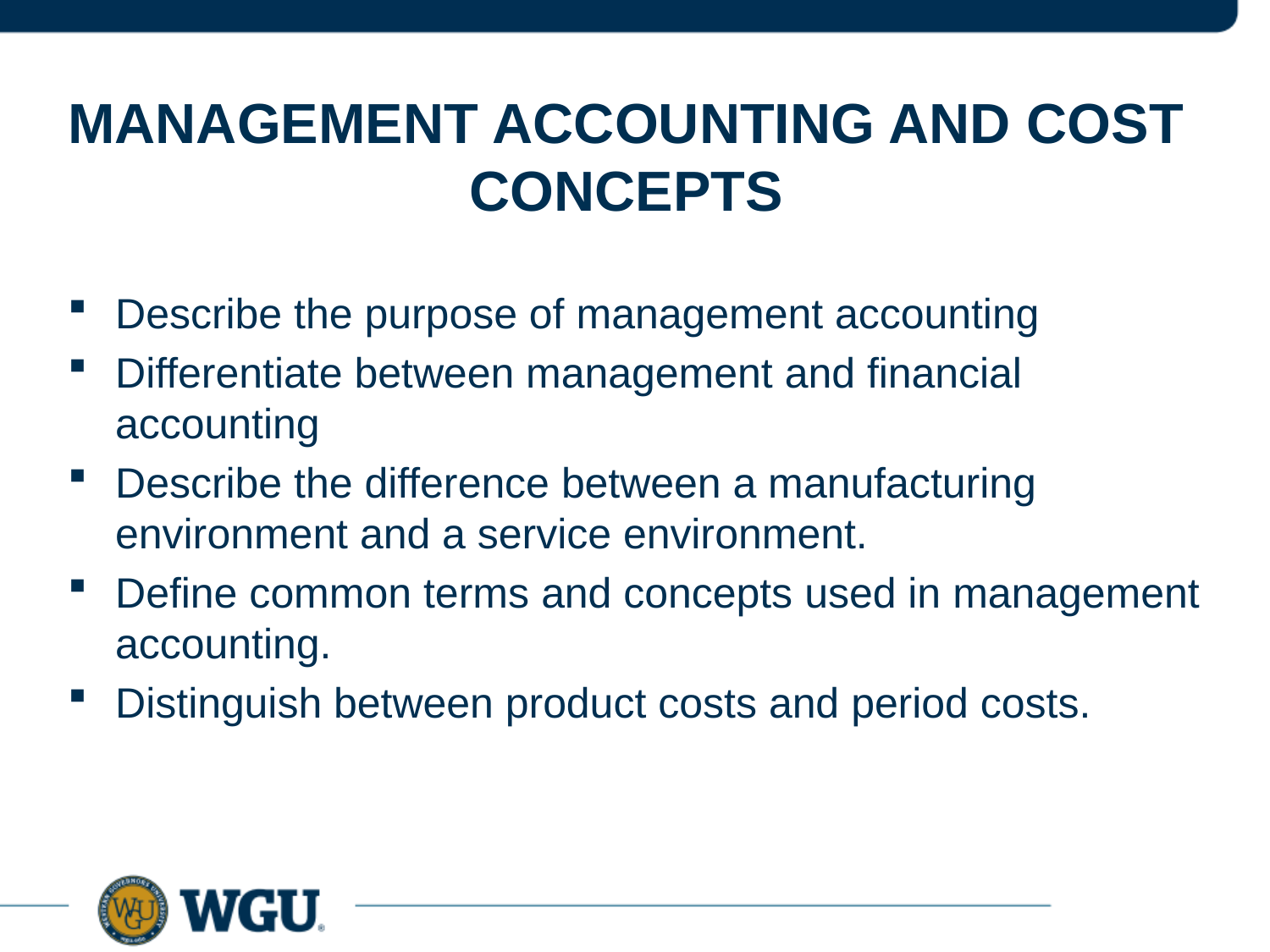

# Management Accounting and Cost concepts
Describe the purpose of management accounting
Differentiate between management and financial accounting
Describe the difference between a manufacturing environment and a service environment.
Define common terms and concepts used in management accounting.
Distinguish between product costs and period costs.